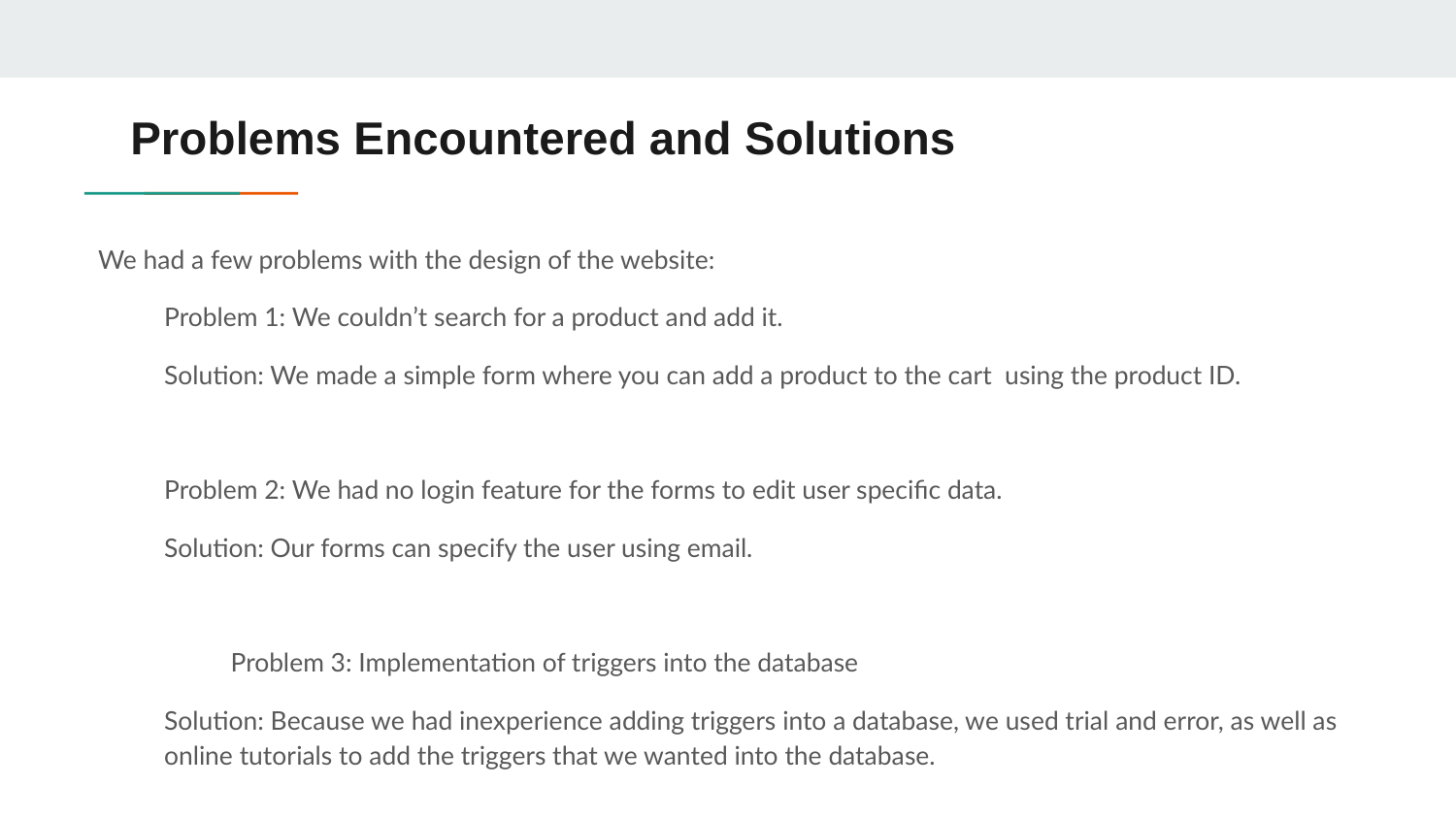

# Problems Encountered and Solutions
We had a few problems with the design of the website:
Problem 1: We couldn’t search for a product and add it.
Solution: We made a simple form where you can add a product to the cart  using the product ID.

Problem 2: We had no login feature for the forms to edit user specific data.
Solution: Our forms can specify the user using email.

	Problem 3: Implementation of triggers into the database
Solution: Because we had inexperience adding triggers into a database, we used trial and error, as well as online tutorials to add the triggers that we wanted into the database.